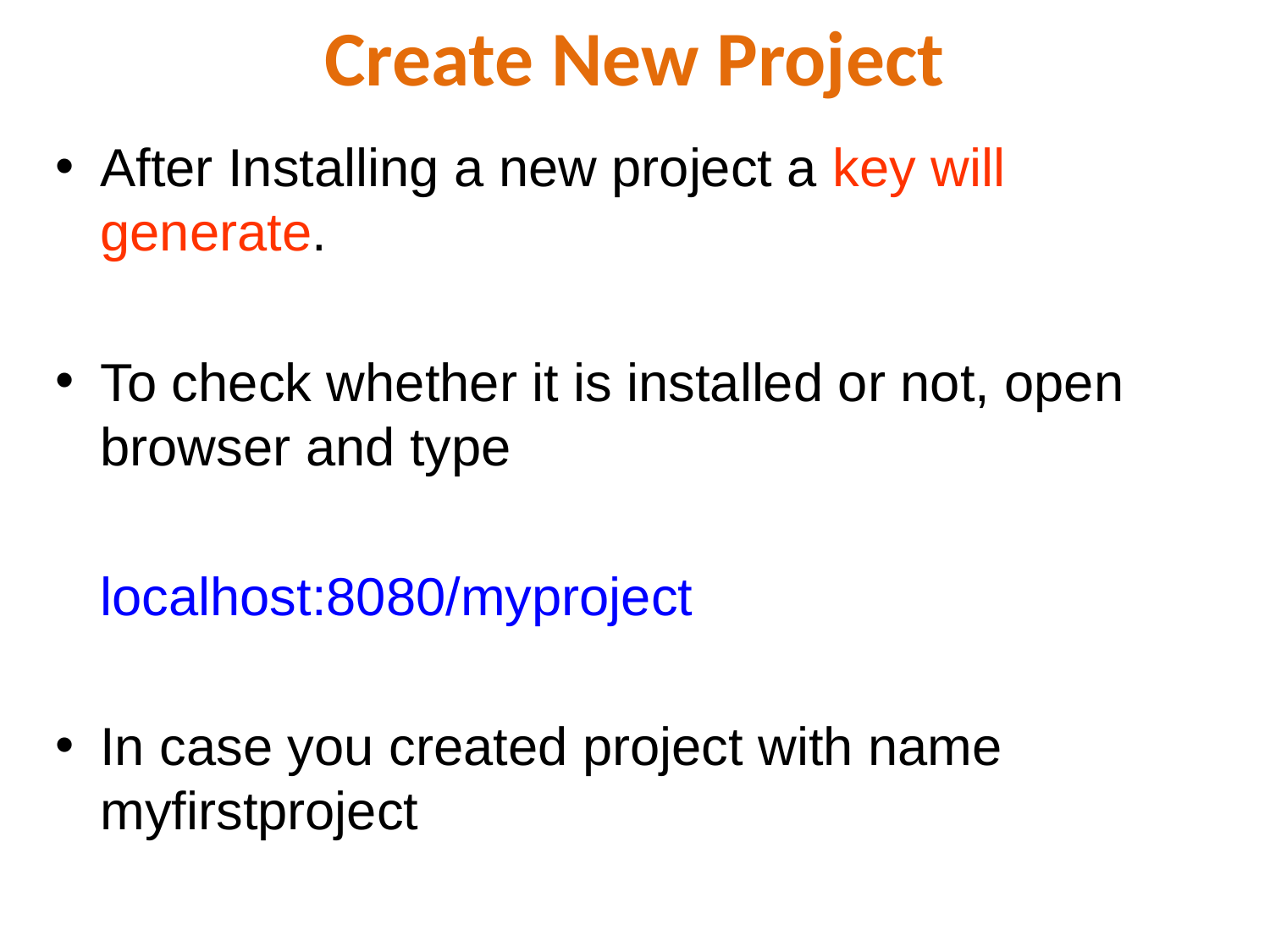

# Create New Project
After Installing a new project a key will generate.

To check whether it is installed or not, open browser and type

	localhost:8080/myproject

In case you created project with name myfirstproject